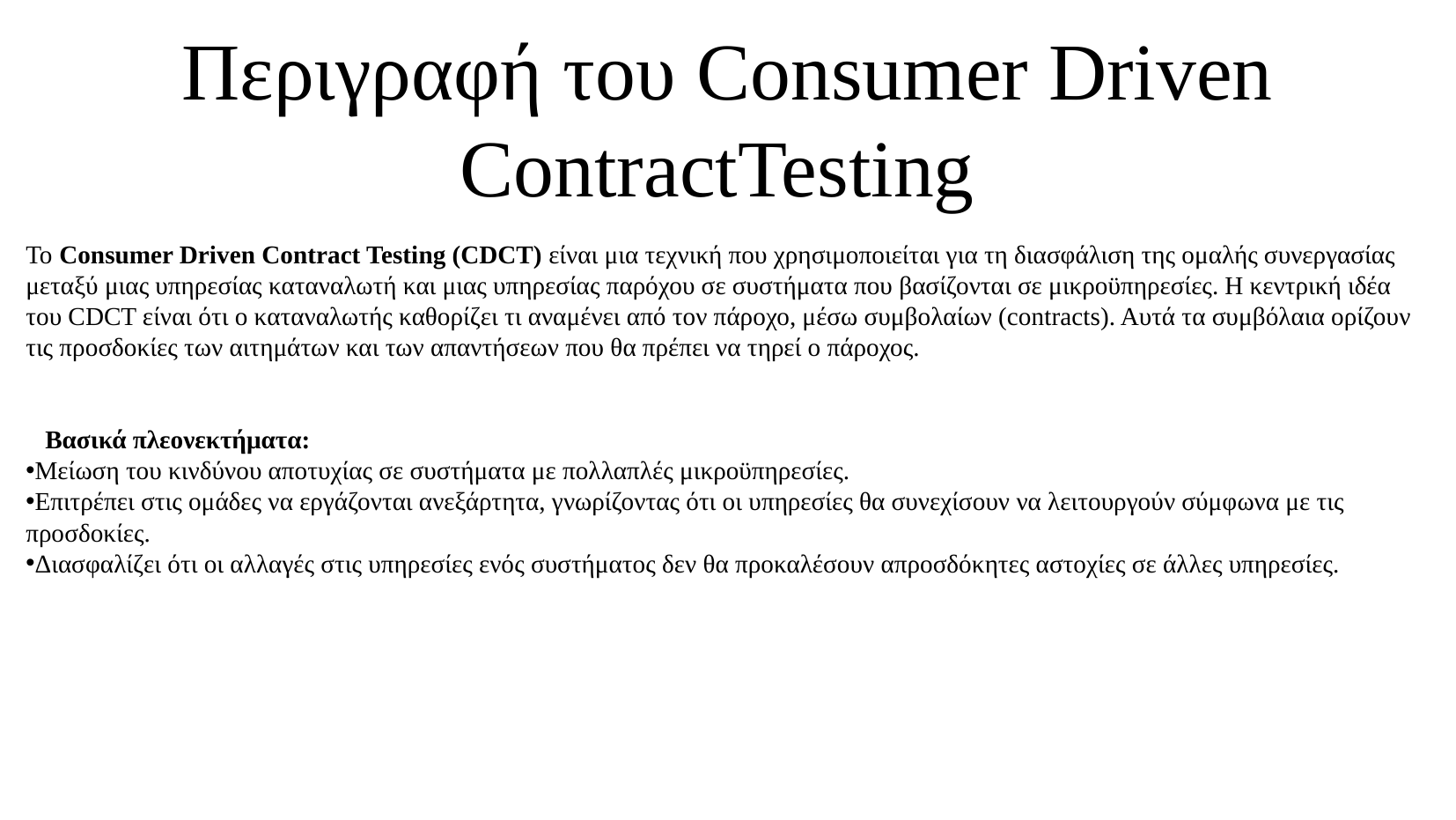

Περιγραφή του Consumer Driven ContractTesting

Το Consumer Driven Contract Testing (CDCT) είναι μια τεχνική που χρησιμοποιείται για τη διασφάλιση της ομαλής συνεργασίας μεταξύ μιας υπηρεσίας καταναλωτή και μιας υπηρεσίας παρόχου σε συστήματα που βασίζονται σε μικροϋπηρεσίες. Η κεντρική ιδέα του CDCT είναι ότι ο καταναλωτής καθορίζει τι αναμένει από τον πάροχο, μέσω συμβολαίων (contracts). Αυτά τα συμβόλαια ορίζουν τις προσδοκίες των αιτημάτων και των απαντήσεων που θα πρέπει να τηρεί ο πάροχος.

   Βασικά πλεονεκτήματα:
Μείωση του κινδύνου αποτυχίας σε συστήματα με πολλαπλές μικροϋπηρεσίες.
Επιτρέπει στις ομάδες να εργάζονται ανεξάρτητα, γνωρίζοντας ότι οι υπηρεσίες θα συνεχίσουν να λειτουργούν σύμφωνα με τις προσδοκίες.
Διασφαλίζει ότι οι αλλαγές στις υπηρεσίες ενός συστήματος δεν θα προκαλέσουν απροσδόκητες αστοχίες σε άλλες υπηρεσίες.